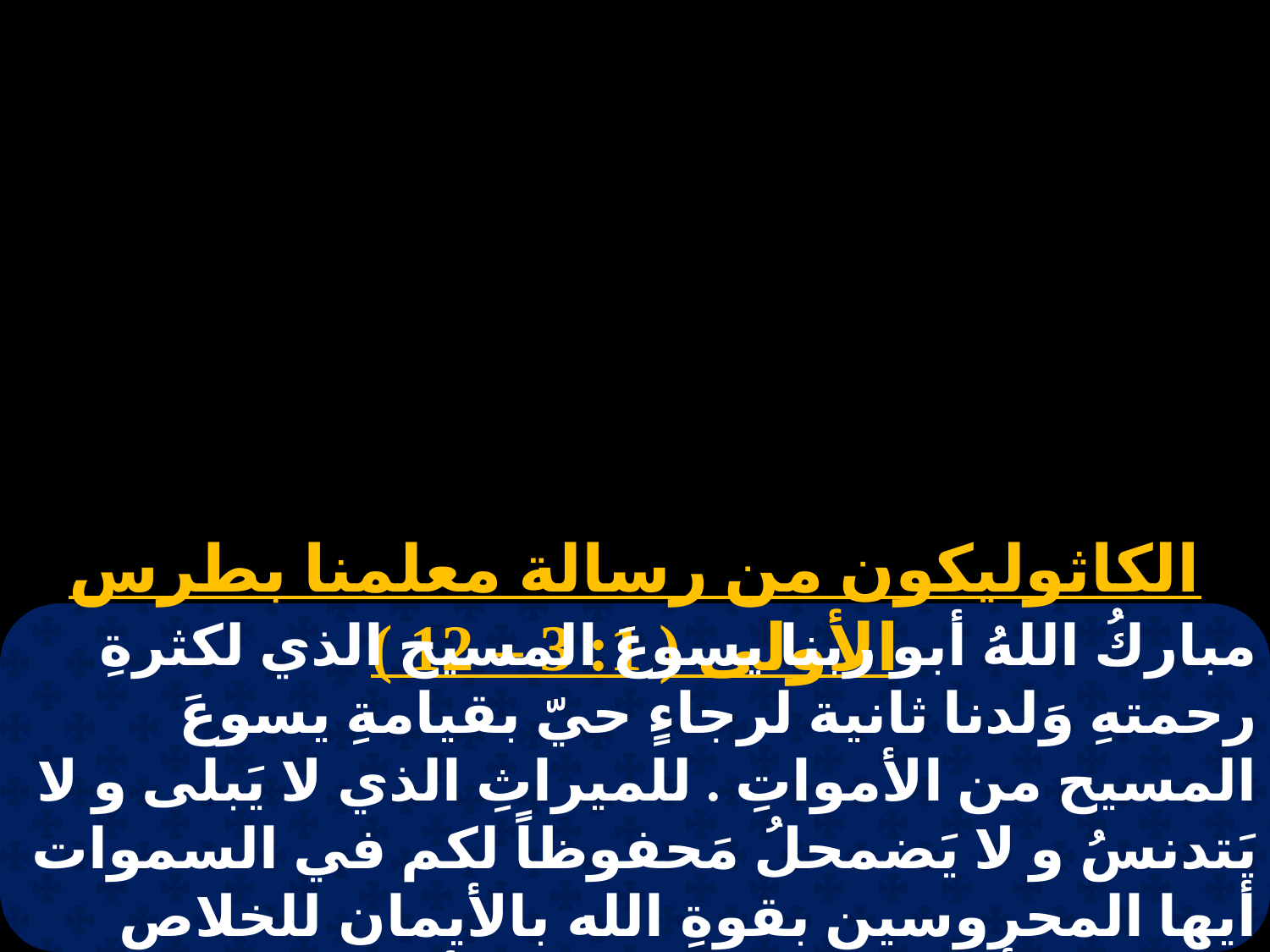

الكاثوليكون من رسالة معلمنا بطرس الأولى ( 1: 3 – 12 )
مباركُ اللهُ أبو ربنا يسوعَ المسيح الذي لكثرةِ رحمتهِ وَلدنا ثانية لرجاءٍ حيّ بقيامةِ يسوعَ المسيح من الأمواتِ . للميراثِ الذي لا يَبلى و لا يَتدنسُ و لا يَضمحلُ مَحفوظاً لكم في السموات أيها المحروسين بقوةِ الله بالأيمان للخلاص المستعدِ أن يُعلن في الزمن الأخير . الذي به تبتهجون الآن يسيراً و إن كان يجبُ أن تتألموا بتجاربَ مُتنوعةٍ .